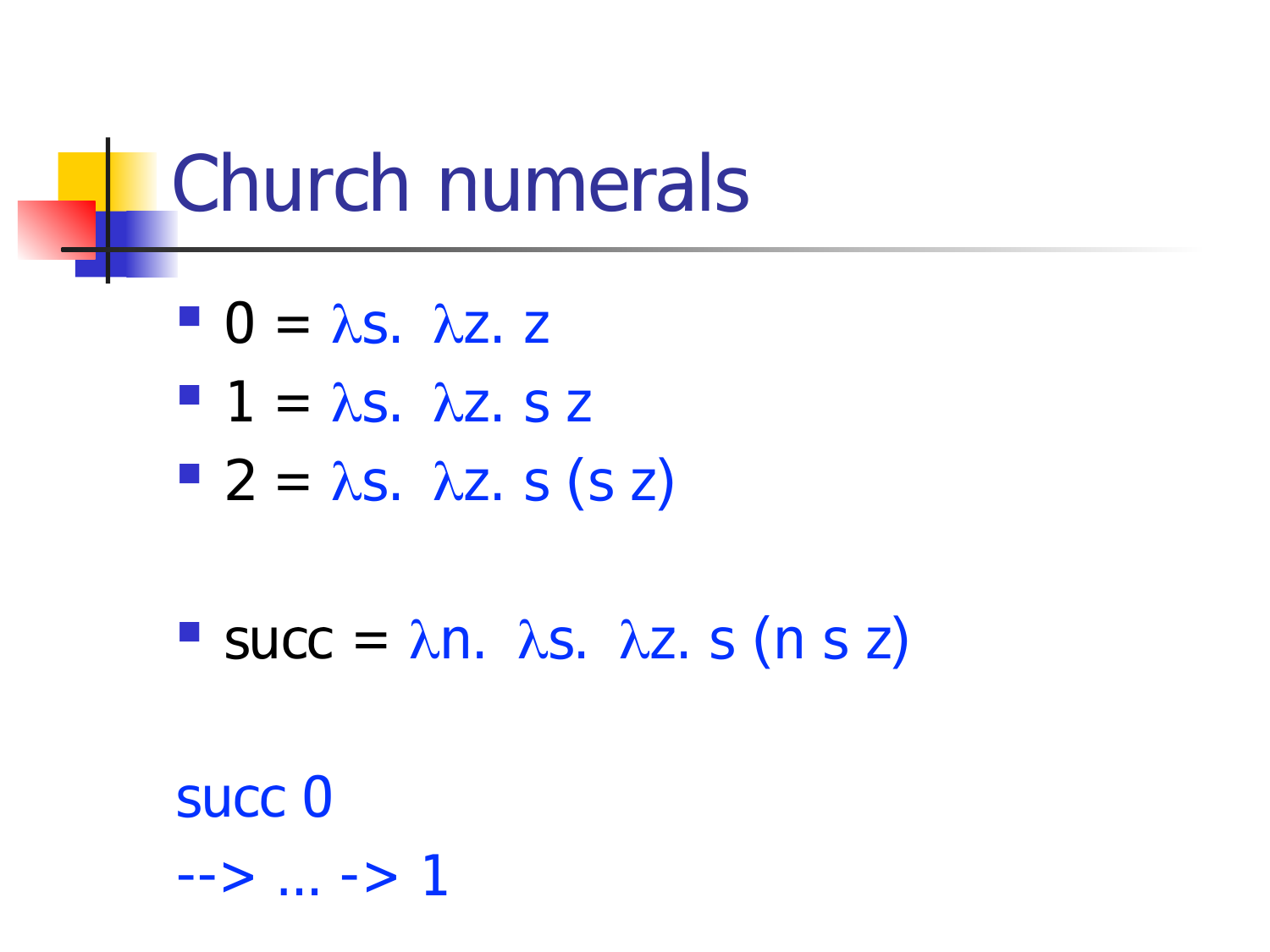

# Church numerals
0 = λs. λz. z
1 = λs. λz. s z
2 = λs. λz. s (s z)

succ = λn. λs. λz. s (n s z)

succ 0
--> … -> 1